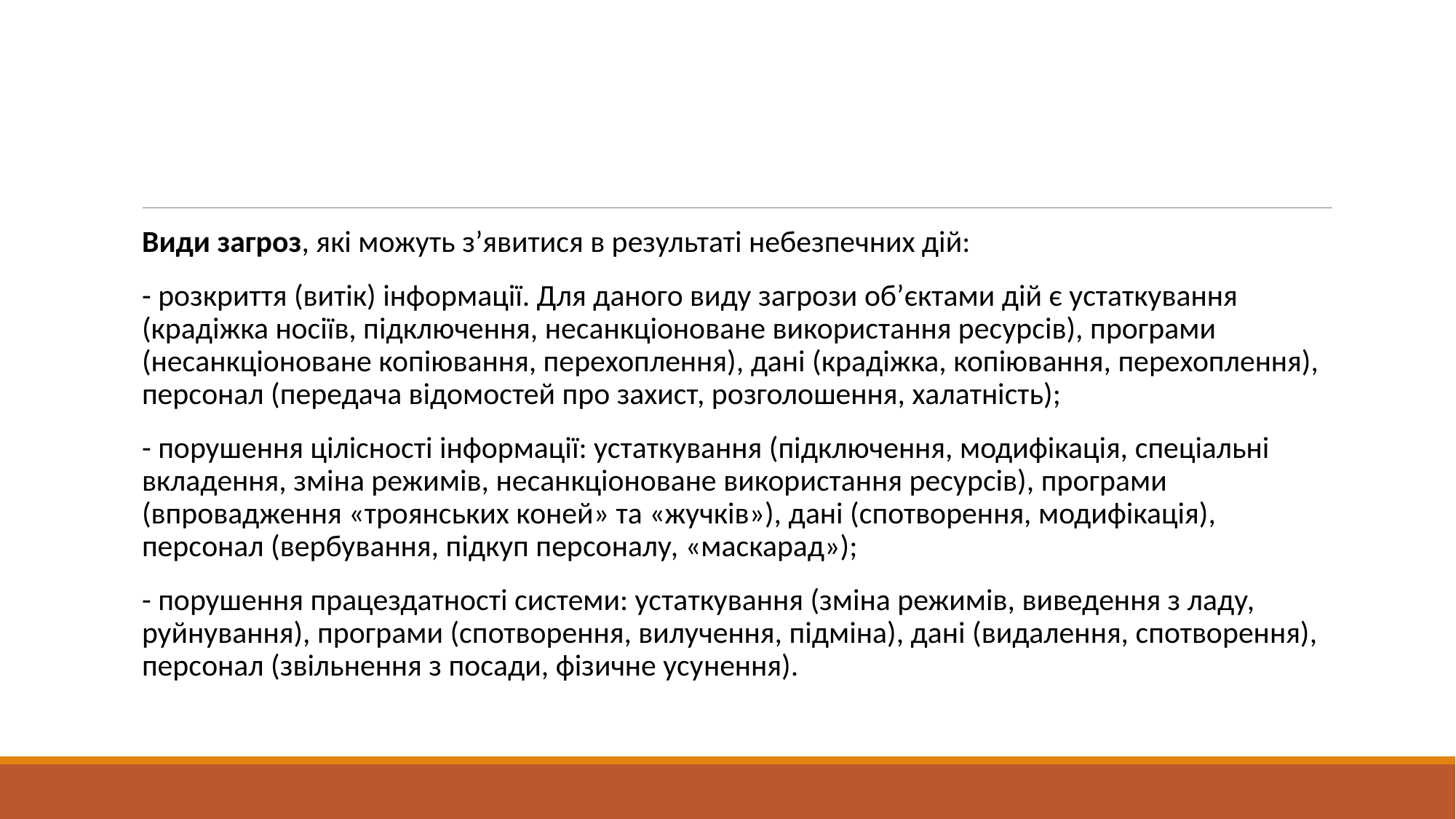

#
Види загроз, які можуть з’явитися в результаті небезпечних дій:
- розкриття (витік) інформації. Для даного виду загрози об’єктами дій є устаткування (крадіжка носіїв, підключення, несанкціоноване використання ресурсів), програми (несанкціоноване копіювання, перехоплення), дані (крадіжка, копіювання, перехоплення), персонал (передача відомостей про захист, розголошення, халатність);
- порушення цілісності інформації: устаткування (підключення, модифікація, спеціальні вкладення, зміна режимів, несанкціоноване використання ресурсів), програми (впровадження «троянських коней» та «жучків»), дані (спотворення, модифікація), персонал (вербування, підкуп персоналу, «маскарад»);
- порушення працездатності системи: устаткування (зміна режимів, виведення з ладу, руйнування), програми (спотворення, вилучення, підміна), дані (видалення, спотворення), персонал (звільнення з посади, фізичне усунення).